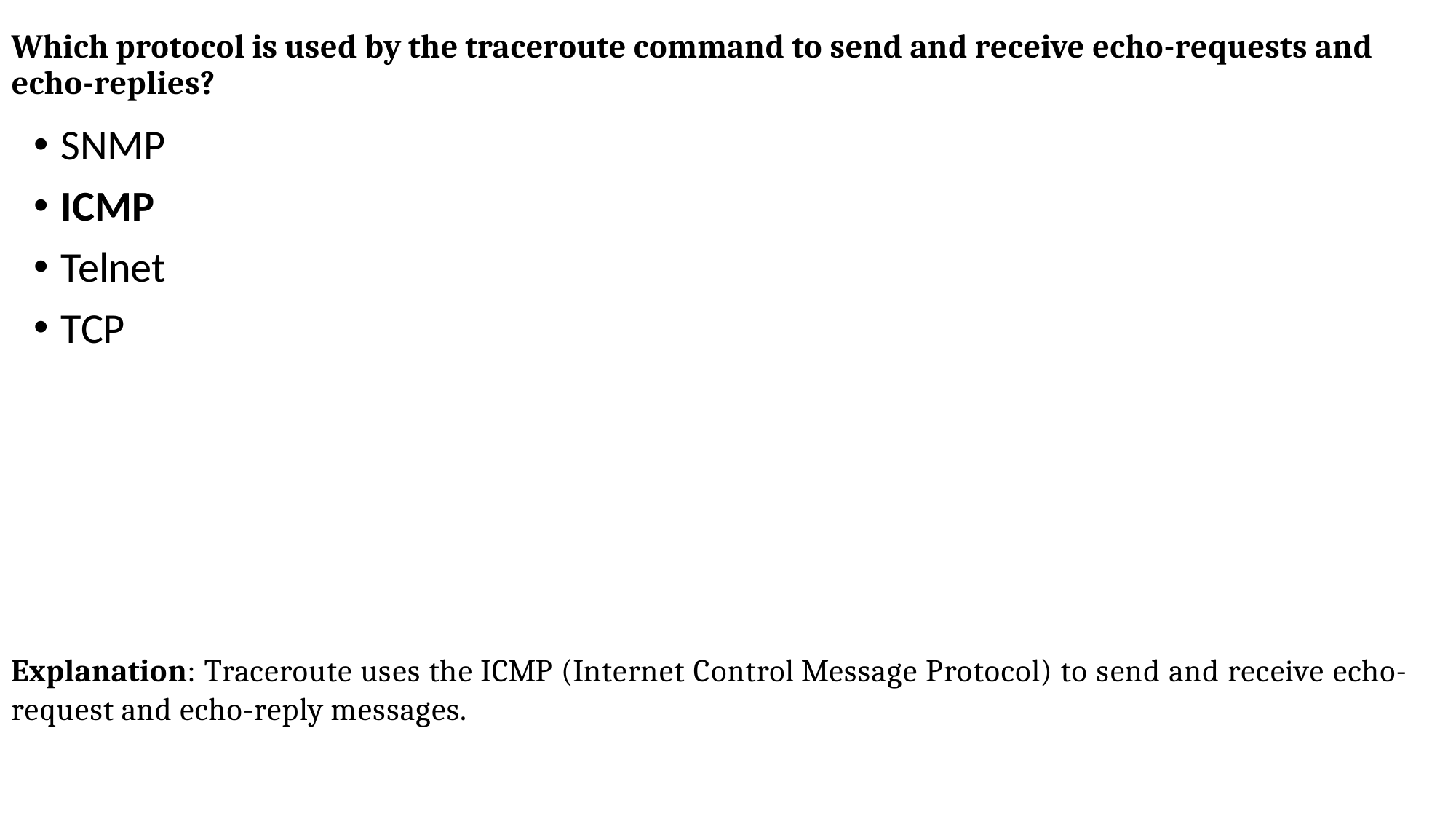

# Which protocol is used by the traceroute command to send and receive echo-requests and echo-replies?
SNMP
ICMP
Telnet
TCP
Explanation: Traceroute uses the ICMP (Internet Control Message Protocol) to send and receive echo-request and echo-reply messages.